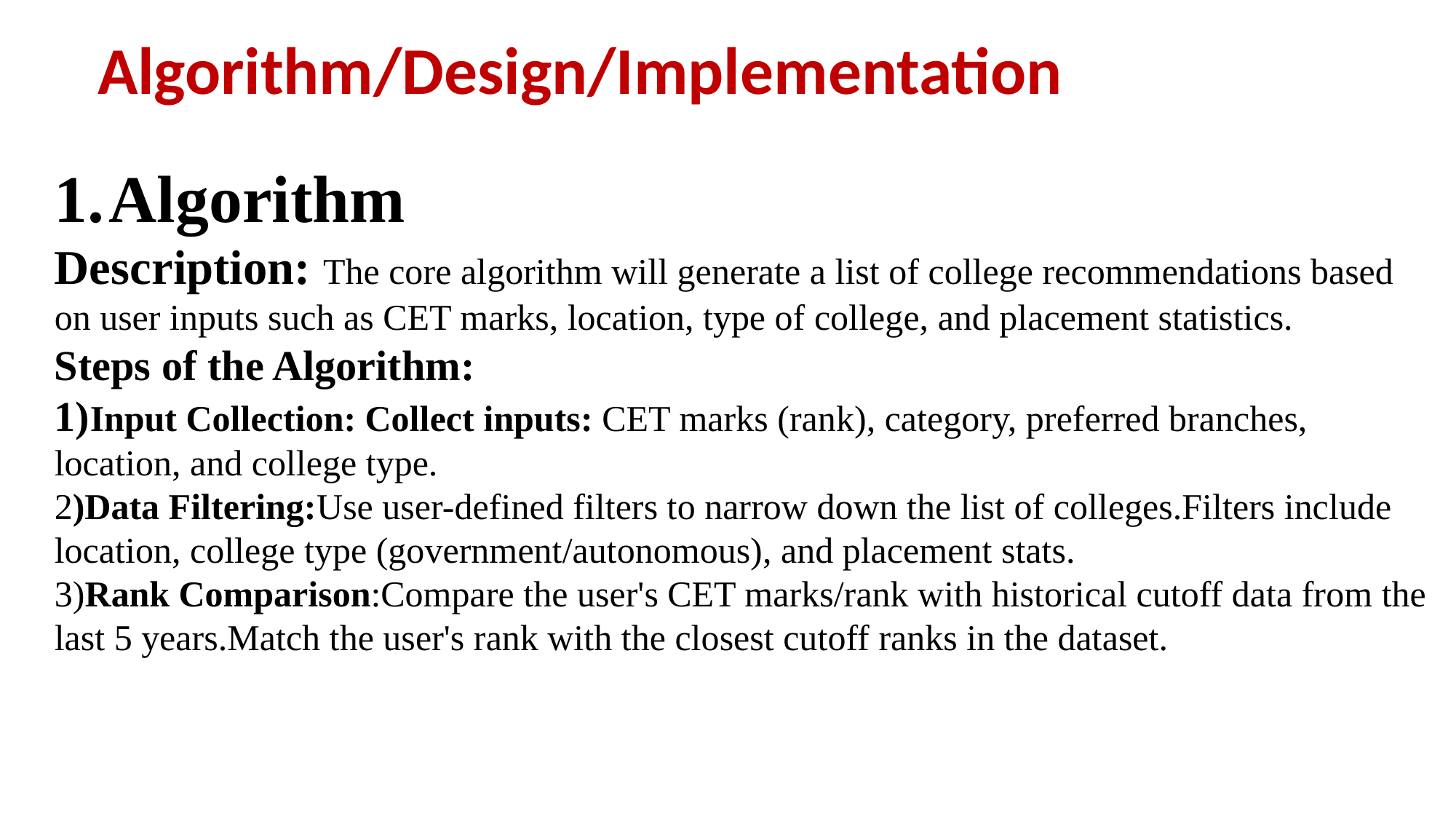

# Algorithm/Design/Implementation
Algorithm
Description: The core algorithm will generate a list of college recommendations based on user inputs such as CET marks, location, type of college, and placement statistics.
Steps of the Algorithm:
1)Input Collection: Collect inputs: CET marks (rank), category, preferred branches, location, and college type.
2)Data Filtering:Use user-defined filters to narrow down the list of colleges.Filters include location, college type (government/autonomous), and placement stats.
3)Rank Comparison:Compare the user's CET marks/rank with historical cutoff data from the last 5 years.Match the user's rank with the closest cutoff ranks in the dataset.